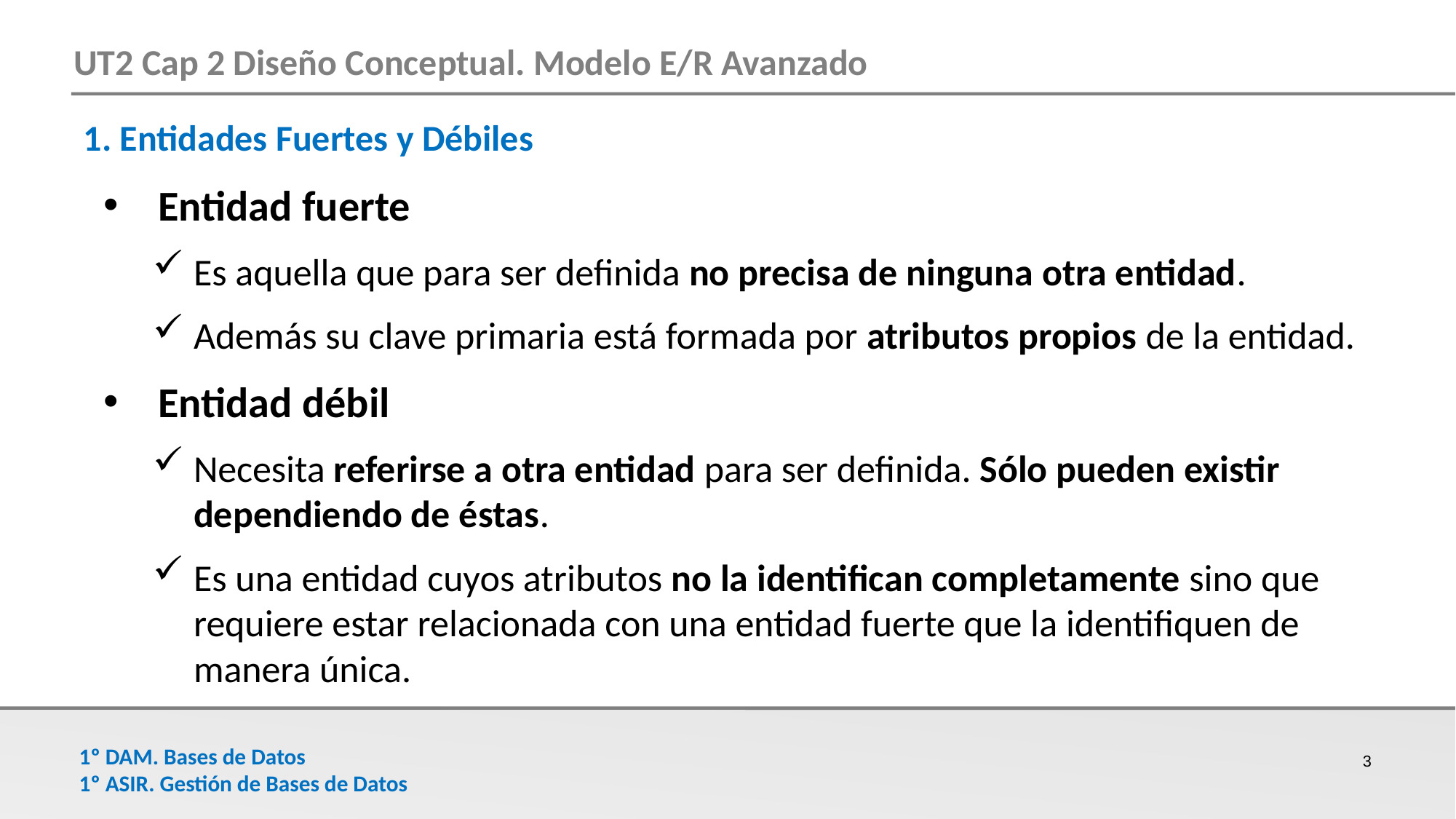

1. Entidades Fuertes y Débiles
Entidad fuerte
Es aquella que para ser definida no precisa de ninguna otra entidad.
Además su clave primaria está formada por atributos propios de la entidad.
Entidad débil
Necesita referirse a otra entidad para ser definida. Sólo pueden existir dependiendo de éstas.
Es una entidad cuyos atributos no la identifican completamente sino que requiere estar relacionada con una entidad fuerte que la identifiquen de manera única.
3